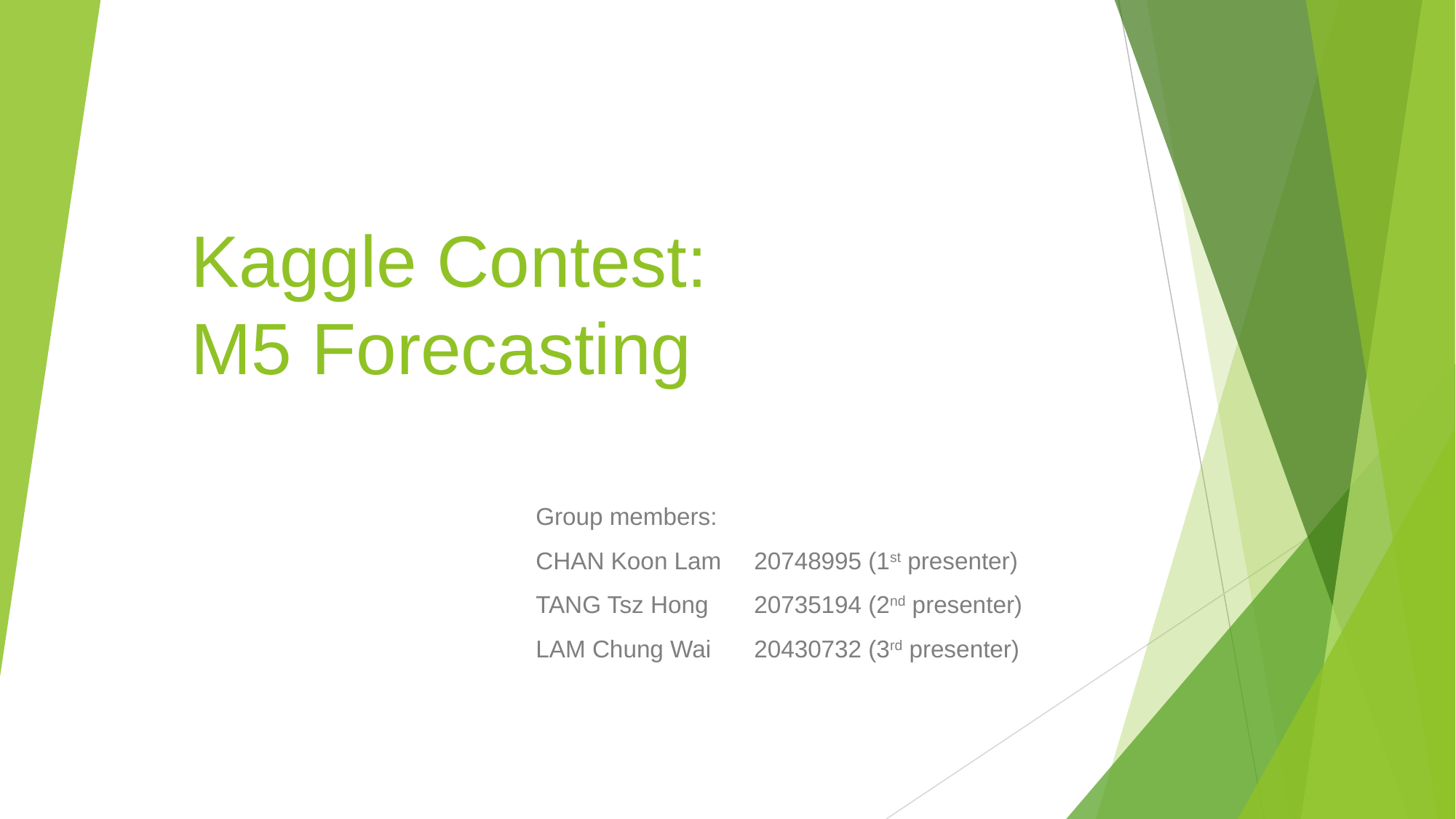

# Kaggle Contest: M5 Forecasting
Group members:
CHAN Koon Lam	20748995 (1st presenter)
TANG Tsz Hong	20735194 (2nd presenter)
LAM Chung Wai	20430732 (3rd presenter)